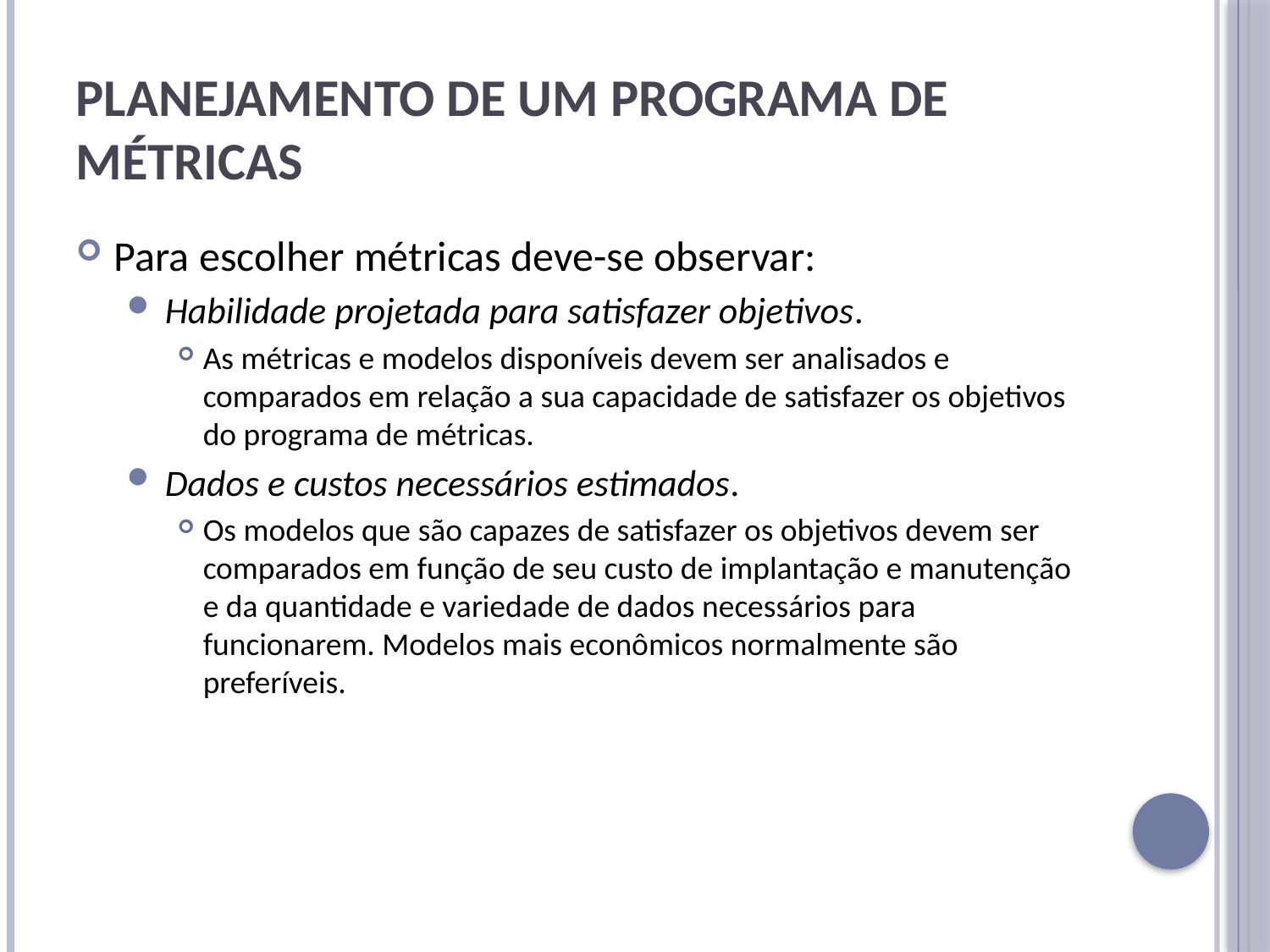

# Planejamento de um Programa de Métricas
Para escolher métricas deve-se observar:
Habilidade projetada para satisfazer objetivos.
As métricas e modelos disponíveis devem ser analisados e comparados em relação a sua capacidade de satisfazer os objetivos do programa de métricas.
Dados e custos necessários estimados.
Os modelos que são capazes de satisfazer os objetivos devem ser comparados em função de seu custo de implantação e manutenção e da quantidade e variedade de dados necessários para funcionarem. Modelos mais econômicos normalmente são preferíveis.